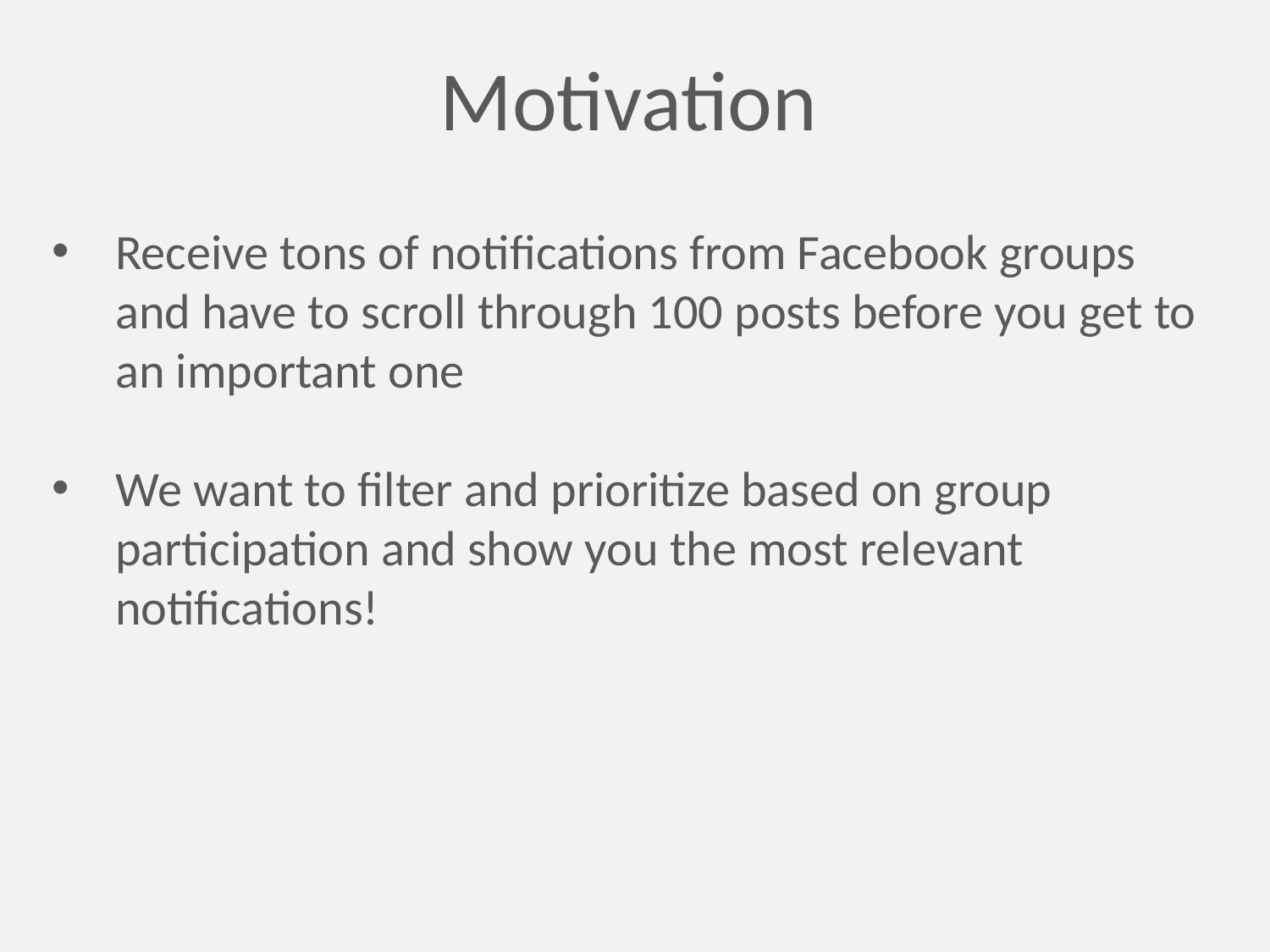

Motivation
Receive tons of notifications from Facebook groups and have to scroll through 100 posts before you get to an important one

We want to filter and prioritize based on group participation and show you the most relevant notifications!